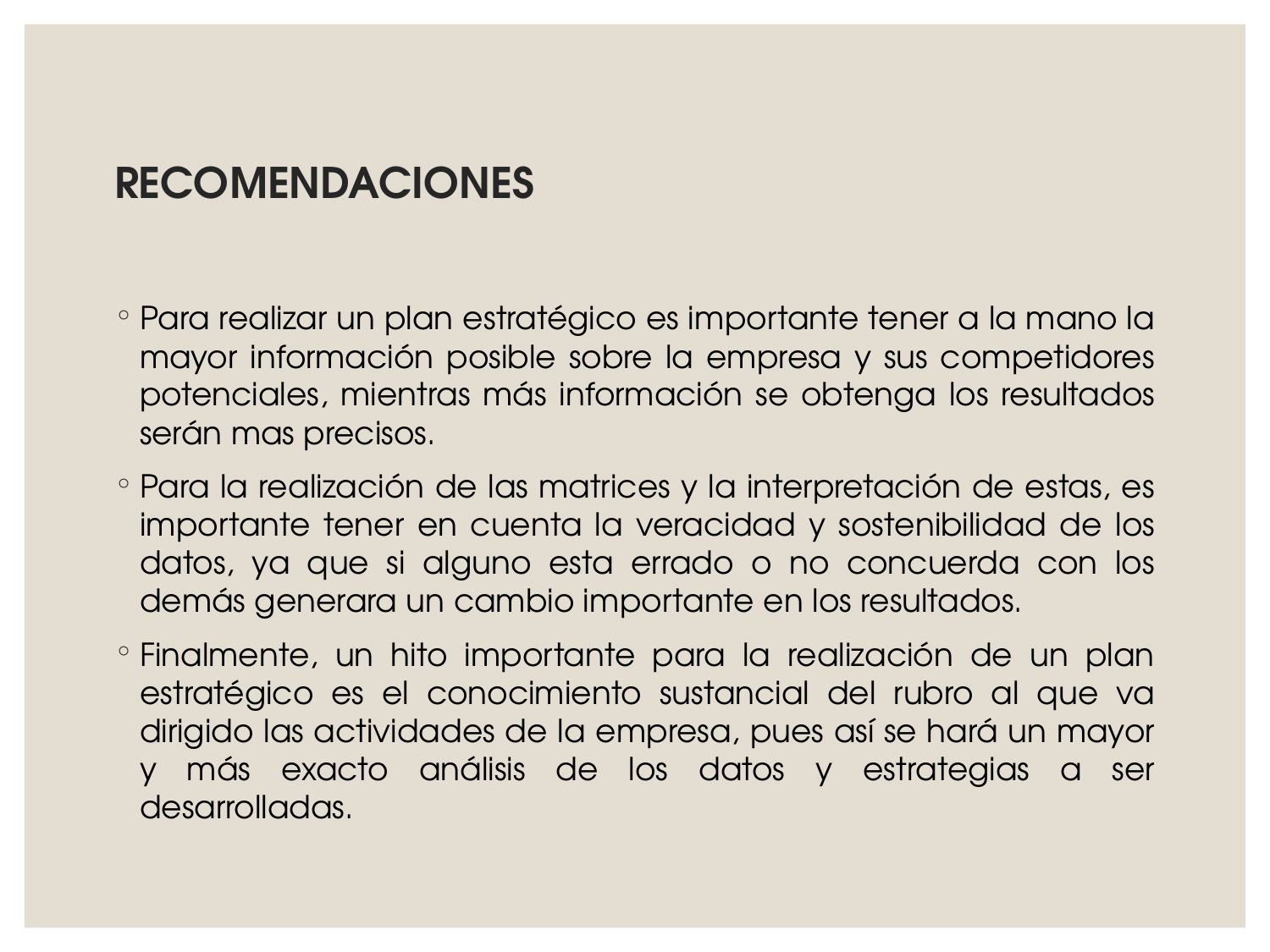

# RECOMENDACIONES
Para realizar un plan estratégico es importante tener a la mano la mayor información posible sobre la empresa y sus competidores potenciales, mientras más información se obtenga los resultados serán mas precisos.
Para la realización de las matrices y la interpretación de estas, es importante tener en cuenta la veracidad y sostenibilidad de los datos, ya que si alguno esta errado o no concuerda con los demás generara un cambio importante en los resultados.
Finalmente, un hito importante para la realización de un plan estratégico es el conocimiento sustancial del rubro al que va dirigido las actividades de la empresa, pues así se hará un mayor y más exacto análisis de los datos y estrategias a ser desarrolladas.